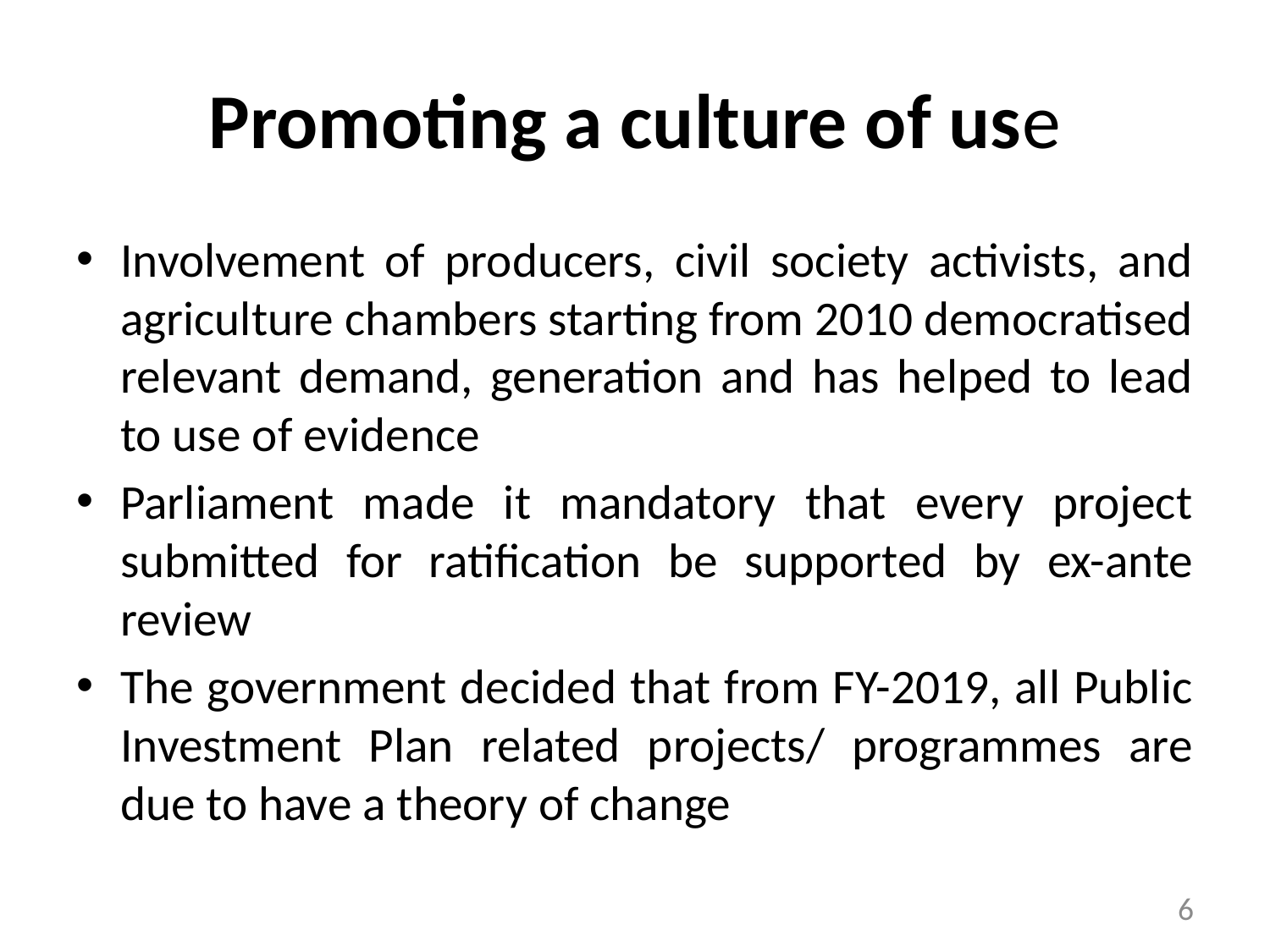

# Promoting a culture of use
Involvement of producers, civil society activists, and agriculture chambers starting from 2010 democratised relevant demand, generation and has helped to lead to use of evidence
Parliament made it mandatory that every project submitted for ratification be supported by ex-ante review
The government decided that from FY-2019, all Public Investment Plan related projects/ programmes are due to have a theory of change
6